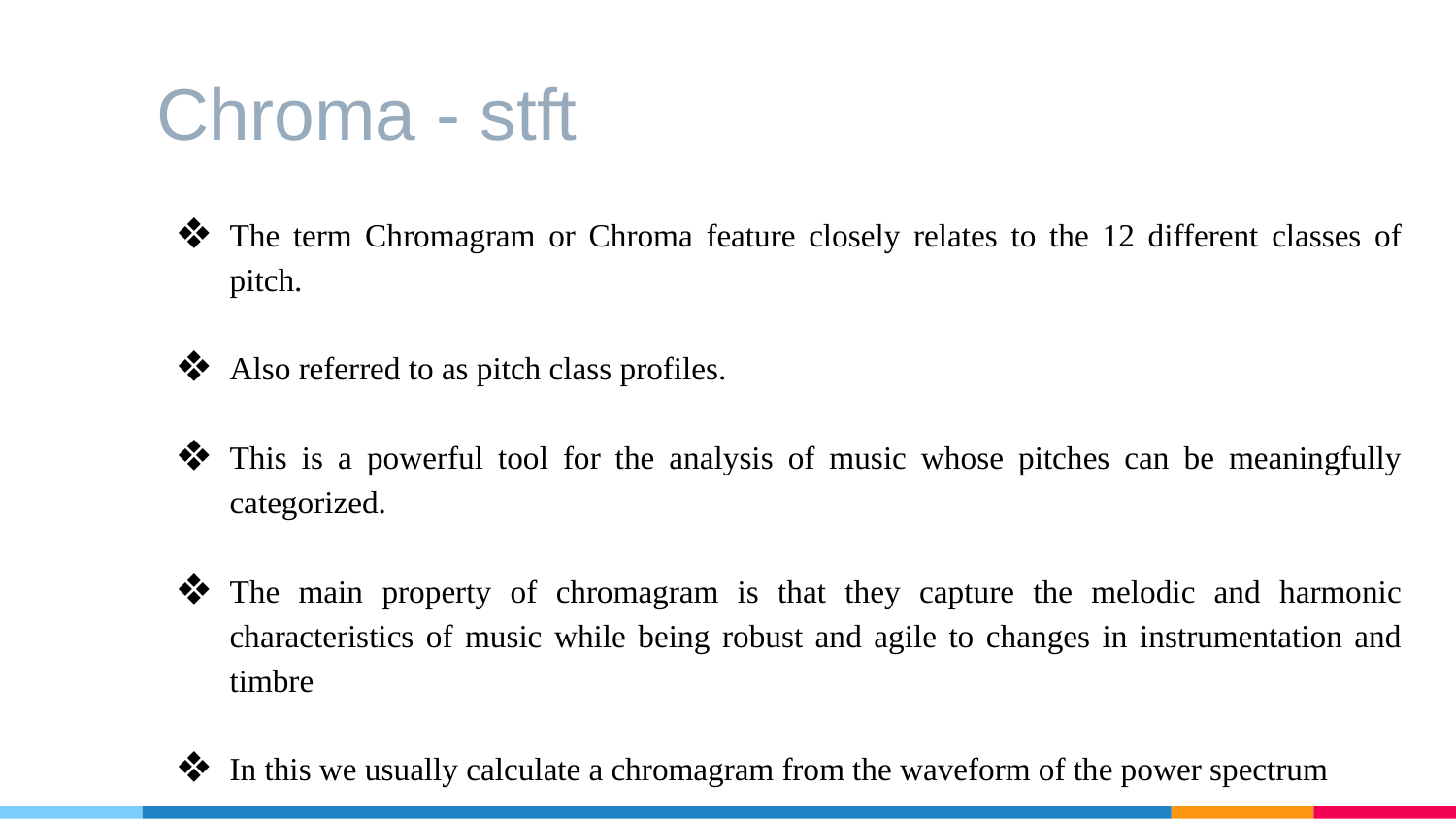

# Chroma - stft
The term Chromagram or Chroma feature closely relates to the 12 different classes of pitch.

Also referred to as pitch class profiles.

This is a powerful tool for the analysis of music whose pitches can be meaningfully categorized.

The main property of chromagram is that they capture the melodic and harmonic characteristics of music while being robust and agile to changes in instrumentation and timbre

In this we usually calculate a chromagram from the waveform of the power spectrum